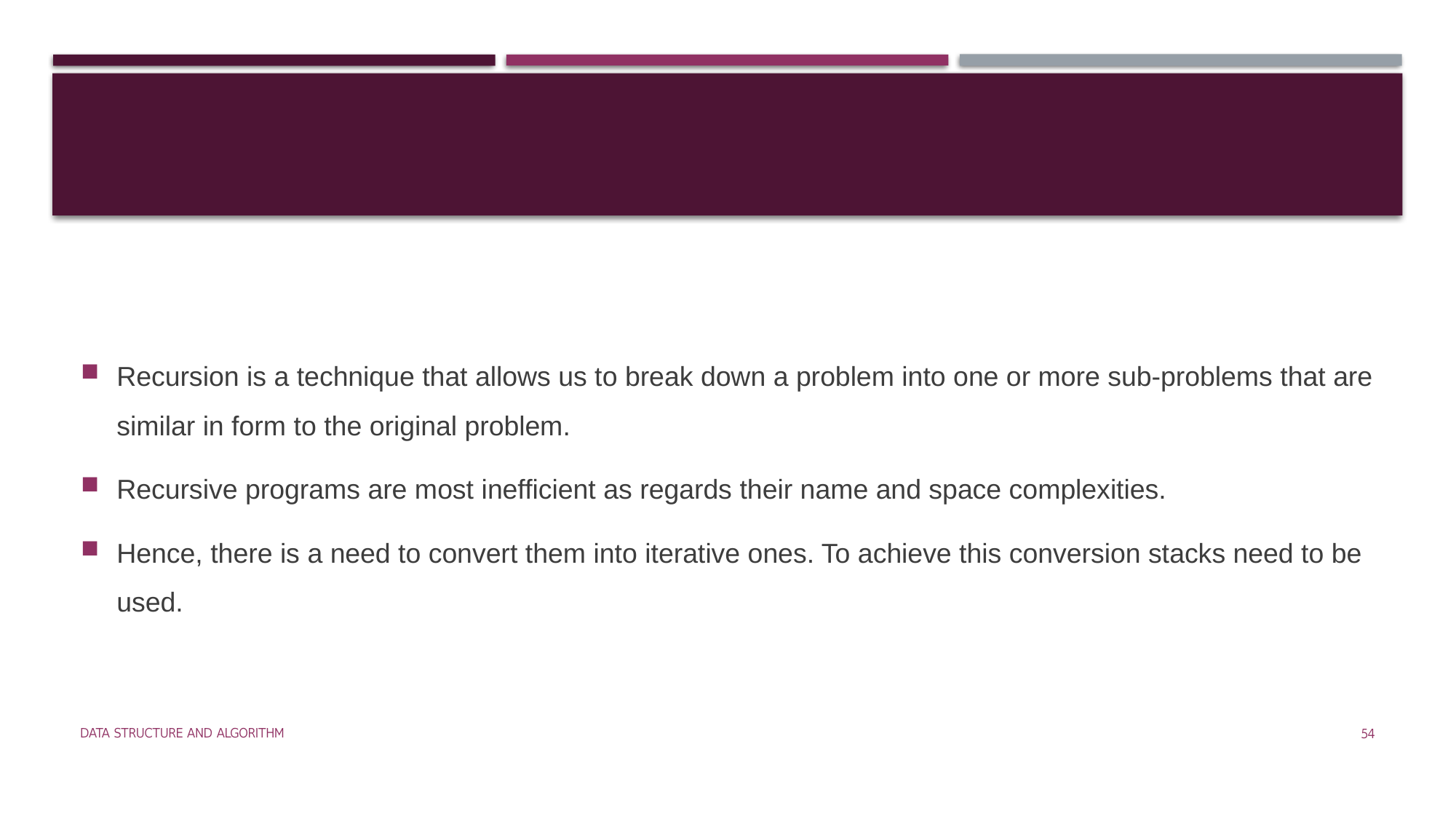

#
Recursion is a technique that allows us to break down a problem into one or more sub-problems that are similar in form to the original problem.
Recursive programs are most inefficient as regards their name and space complexities.
Hence, there is a need to convert them into iterative ones. To achieve this conversion stacks need to be used.
Data Structure and Algorithm
54